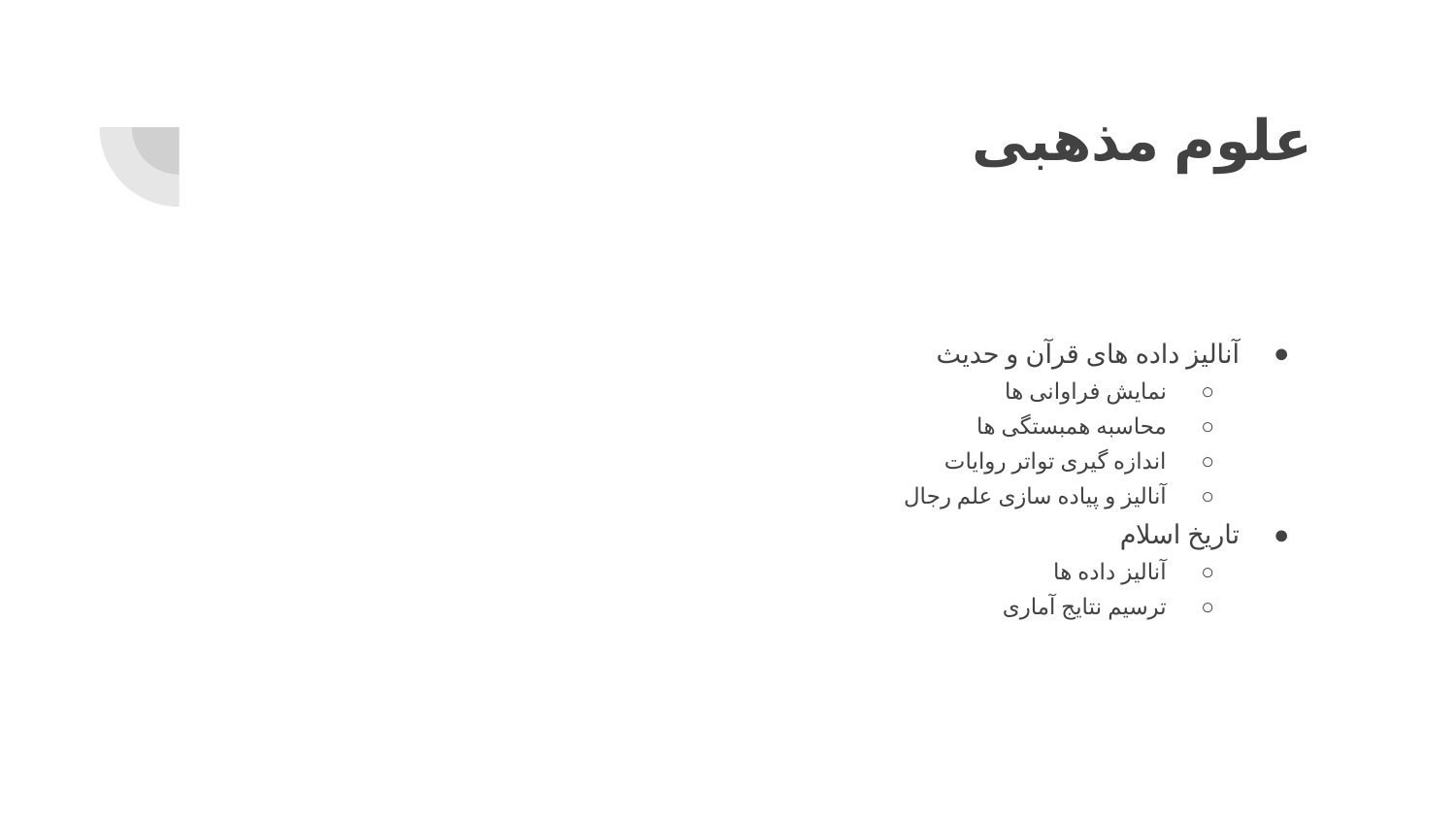

# علوم مذهبی
آنالیز داده های قرآن و حدیث
نمایش فراوانی ها
محاسبه همبستگی ها
اندازه گیری تواتر روایات
آنالیز و پیاده سازی علم رجال
تاریخ اسلام
آنالیز داده ها
ترسیم نتایج آماری